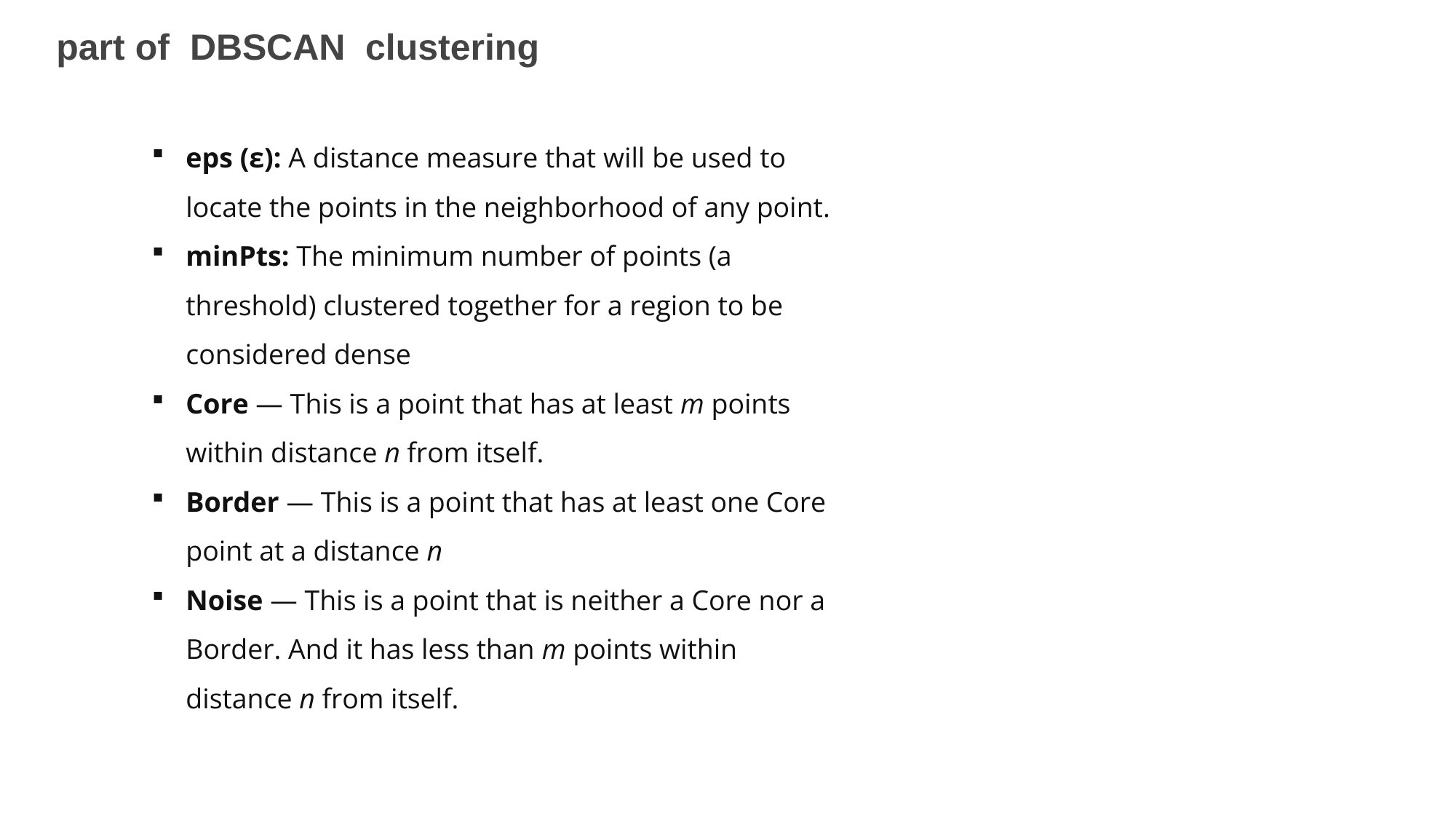

part of  DBSCAN  clustering
eps (ε): A distance measure that will be used to locate the points in the neighborhood of any point.
minPts: The minimum number of points (a threshold) clustered together for a region to be considered dense
Core — This is a point that has at least m points within distance n from itself.
Border — This is a point that has at least one Core point at a distance n
Noise — This is a point that is neither a Core nor a Border. And it has less than m points within distance n from itself.